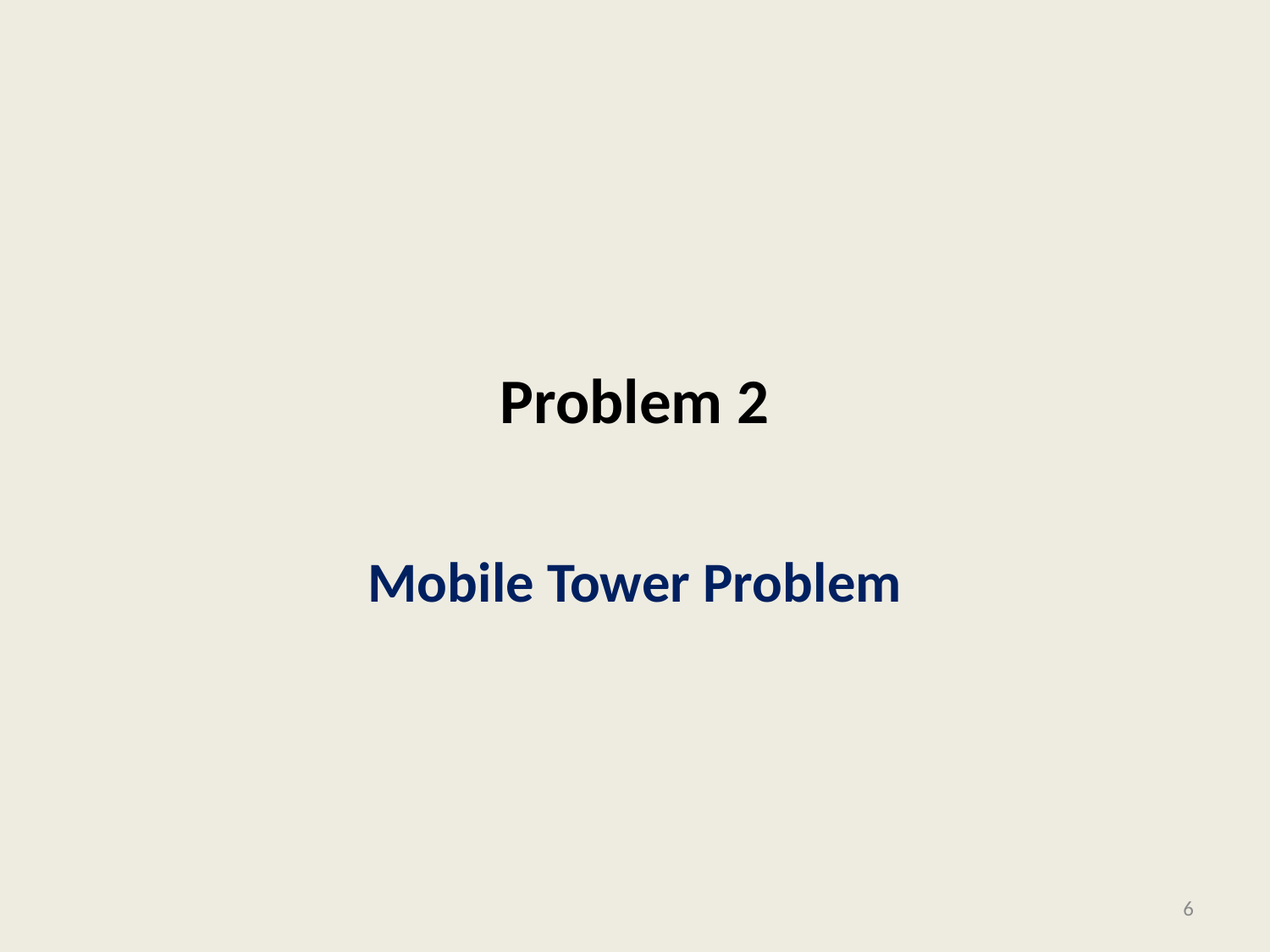

# Problem 2
Mobile Tower Problem
6